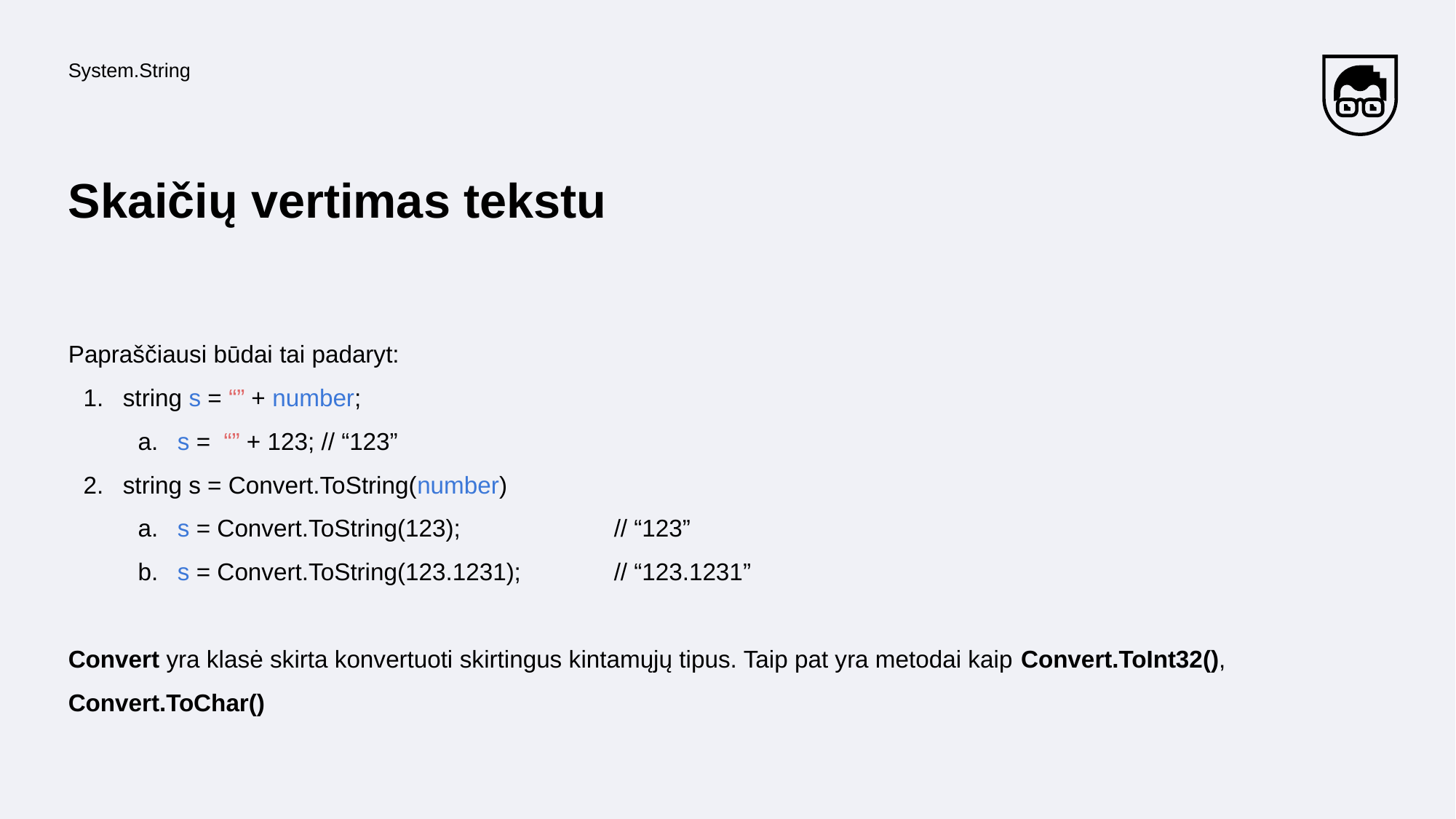

System.String
# Skaičių vertimas tekstu
Papraščiausi būdai tai padaryt:
string s = “” + number;
s =  “” + 123; // “123”
string s = Convert.ToString(number)
s = Convert.ToString(123); 		// “123”
s = Convert.ToString(123.1231); 	// “123.1231”

Convert yra klasė skirta konvertuoti skirtingus kintamųjų tipus. Taip pat yra metodai kaip Convert.ToInt32(), Convert.ToChar()